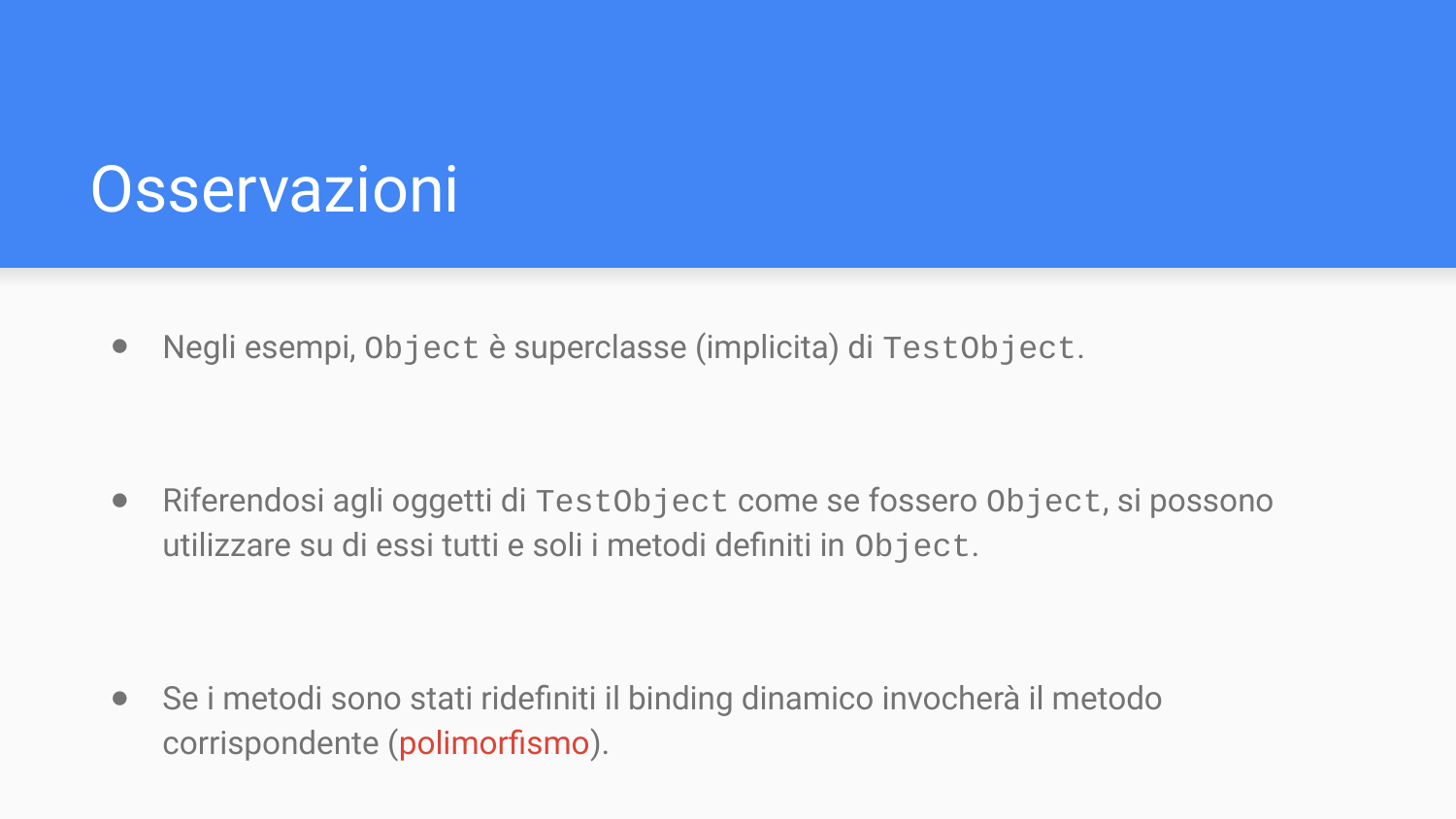

# Osservazioni
Negli esempi, Object è superclasse (implicita) di TestObject.

Riferendosi agli oggetti di TestObject come se fossero Object, si possono utilizzare su di essi tutti e soli i metodi definiti in Object.

Se i metodi sono stati ridefiniti il binding dinamico invocherà il metodo corrispondente (polimorfismo).